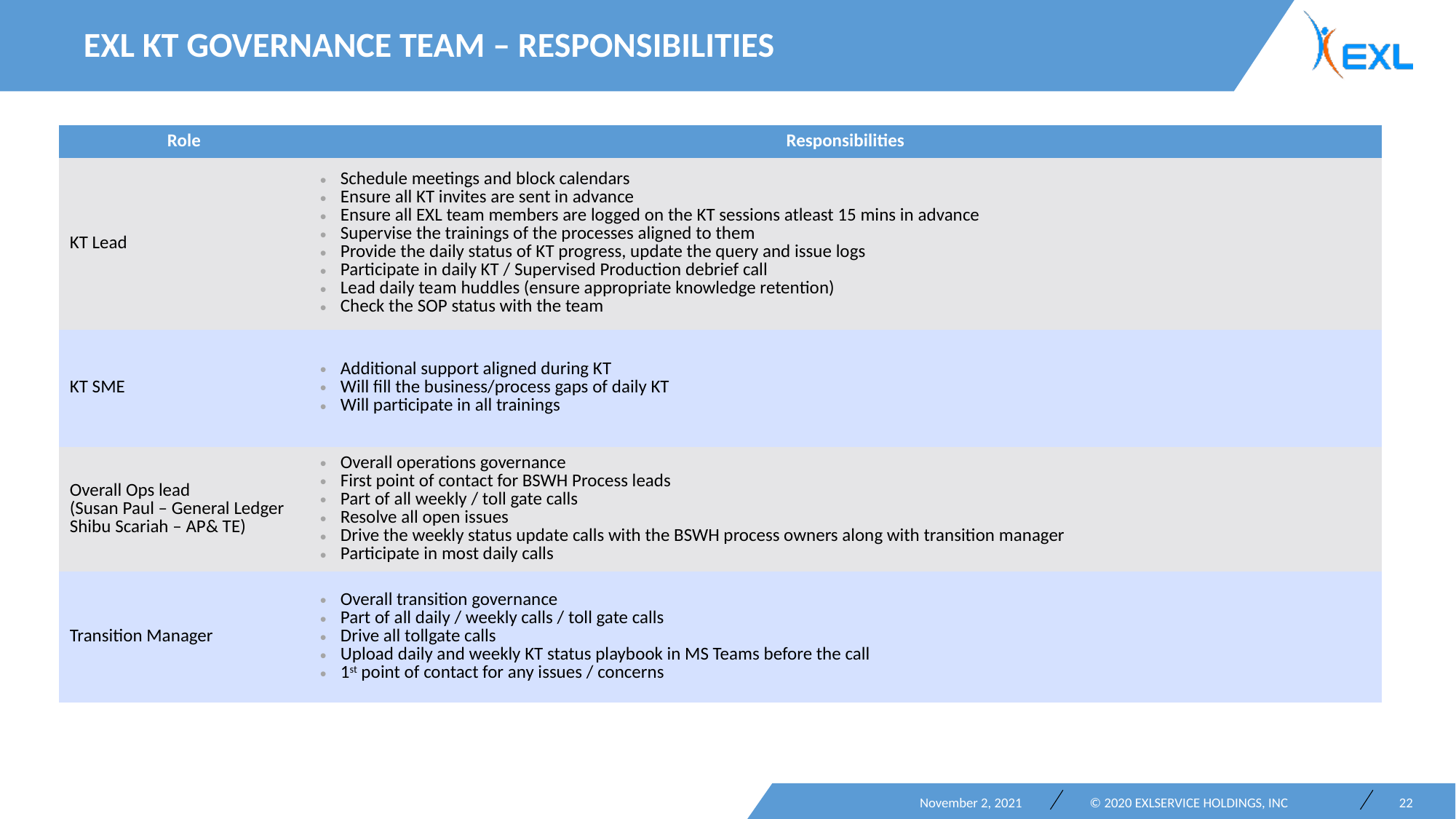

EXL KT Governance Team – Responsibilities
| Role | Responsibilities |
| --- | --- |
| KT Lead | Schedule meetings and block calendars Ensure all KT invites are sent in advance Ensure all EXL team members are logged on the KT sessions atleast 15 mins in advance Supervise the trainings of the processes aligned to them Provide the daily status of KT progress, update the query and issue logs Participate in daily KT / Supervised Production debrief call Lead daily team huddles (ensure appropriate knowledge retention) Check the SOP status with the team |
| KT SME | Additional support aligned during KT Will fill the business/process gaps of daily KT Will participate in all trainings |
| Overall Ops lead (Susan Paul – General Ledger Shibu Scariah – AP& TE) | Overall operations governance First point of contact for BSWH Process leads Part of all weekly / toll gate calls Resolve all open issues Drive the weekly status update calls with the BSWH process owners along with transition manager Participate in most daily calls |
| Transition Manager | Overall transition governance Part of all daily / weekly calls / toll gate calls Drive all tollgate calls Upload daily and weekly KT status playbook in MS Teams before the call 1st point of contact for any issues / concerns |